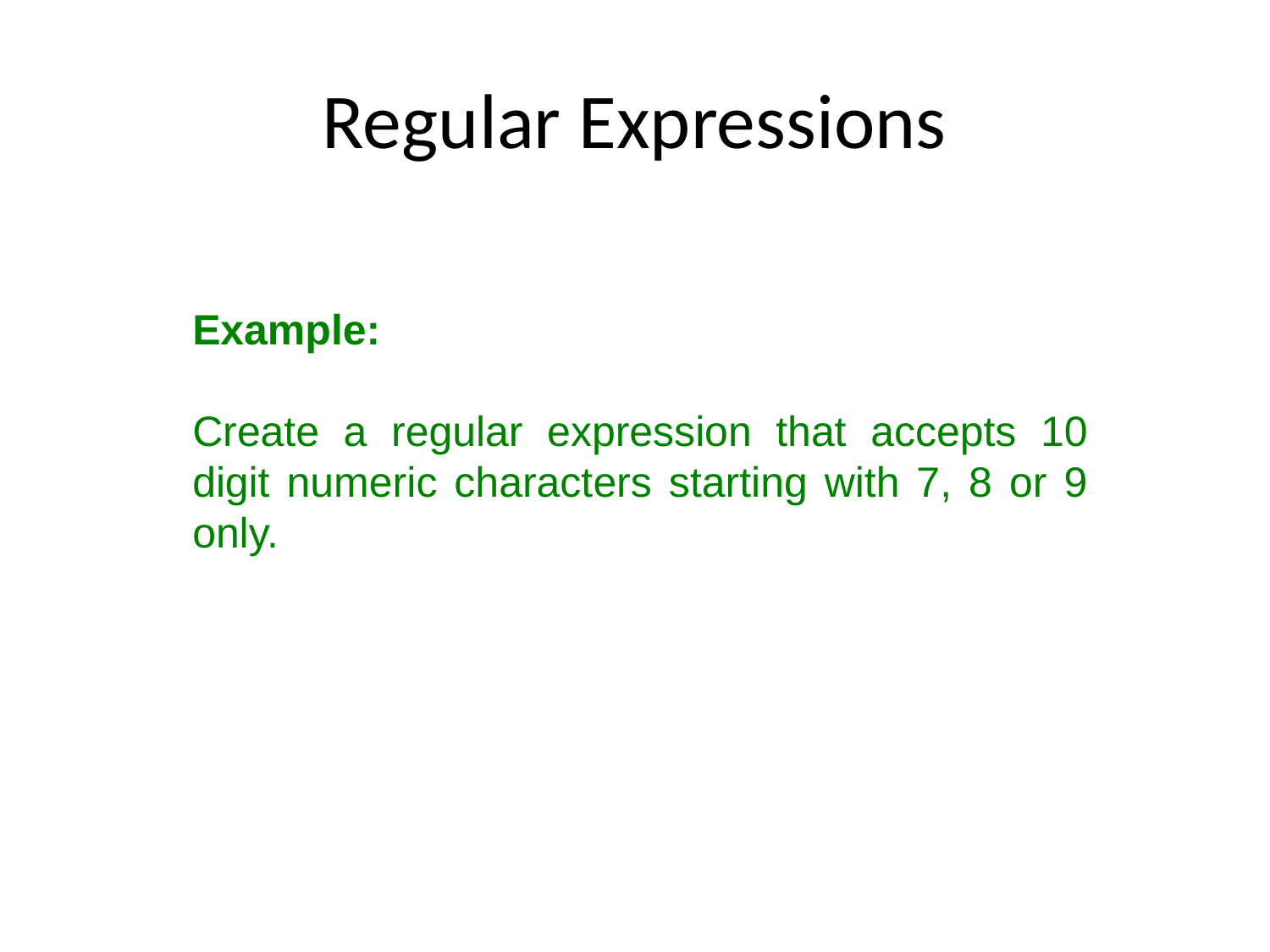

# Regular Expressions
Example:

Create a regular expression that accepts 10 digit numeric characters starting with 7, 8 or 9 only.